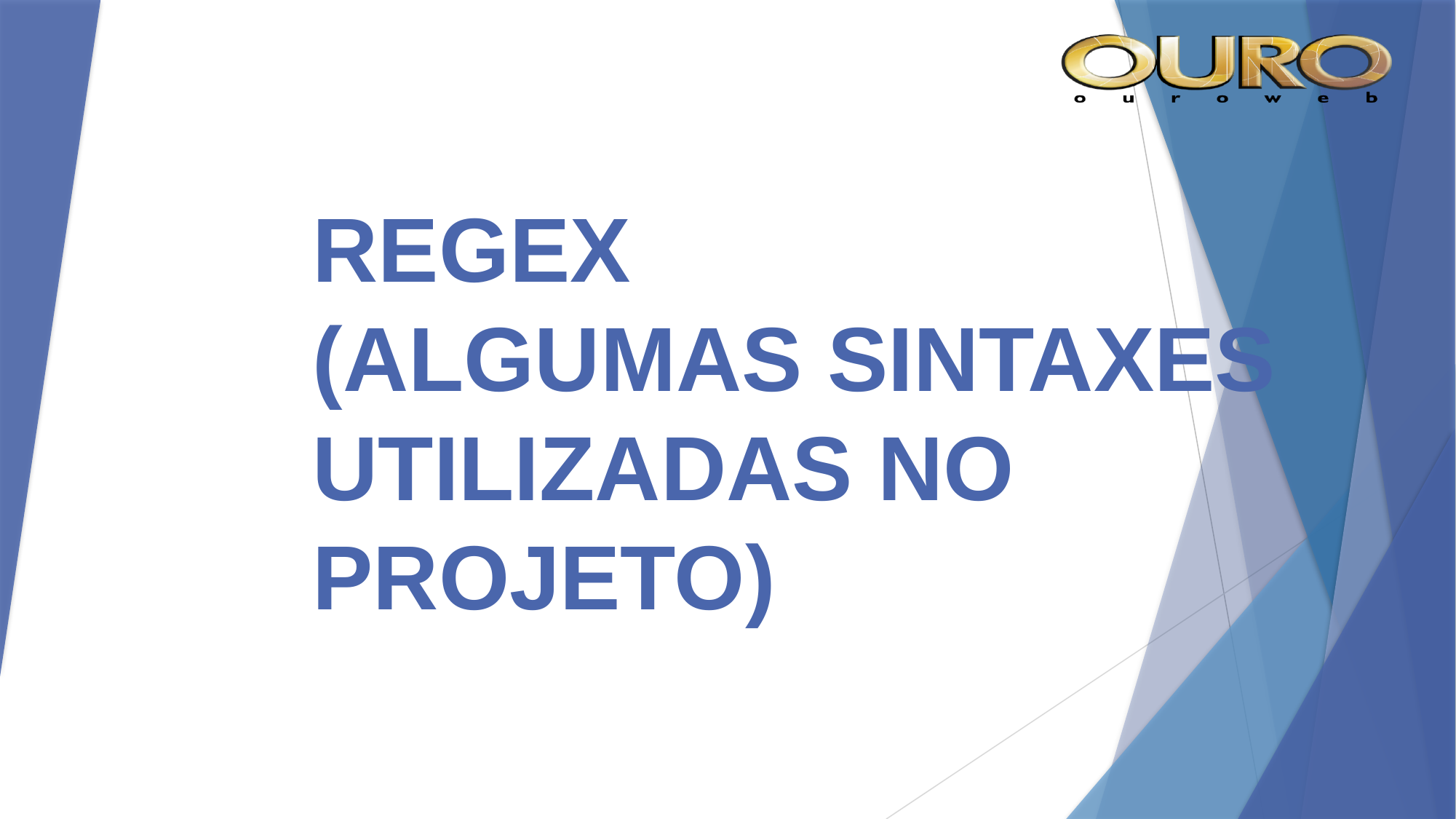

# REGEX (ALGUMAS SINTAXES UTILIZADAS NO PROJETO)